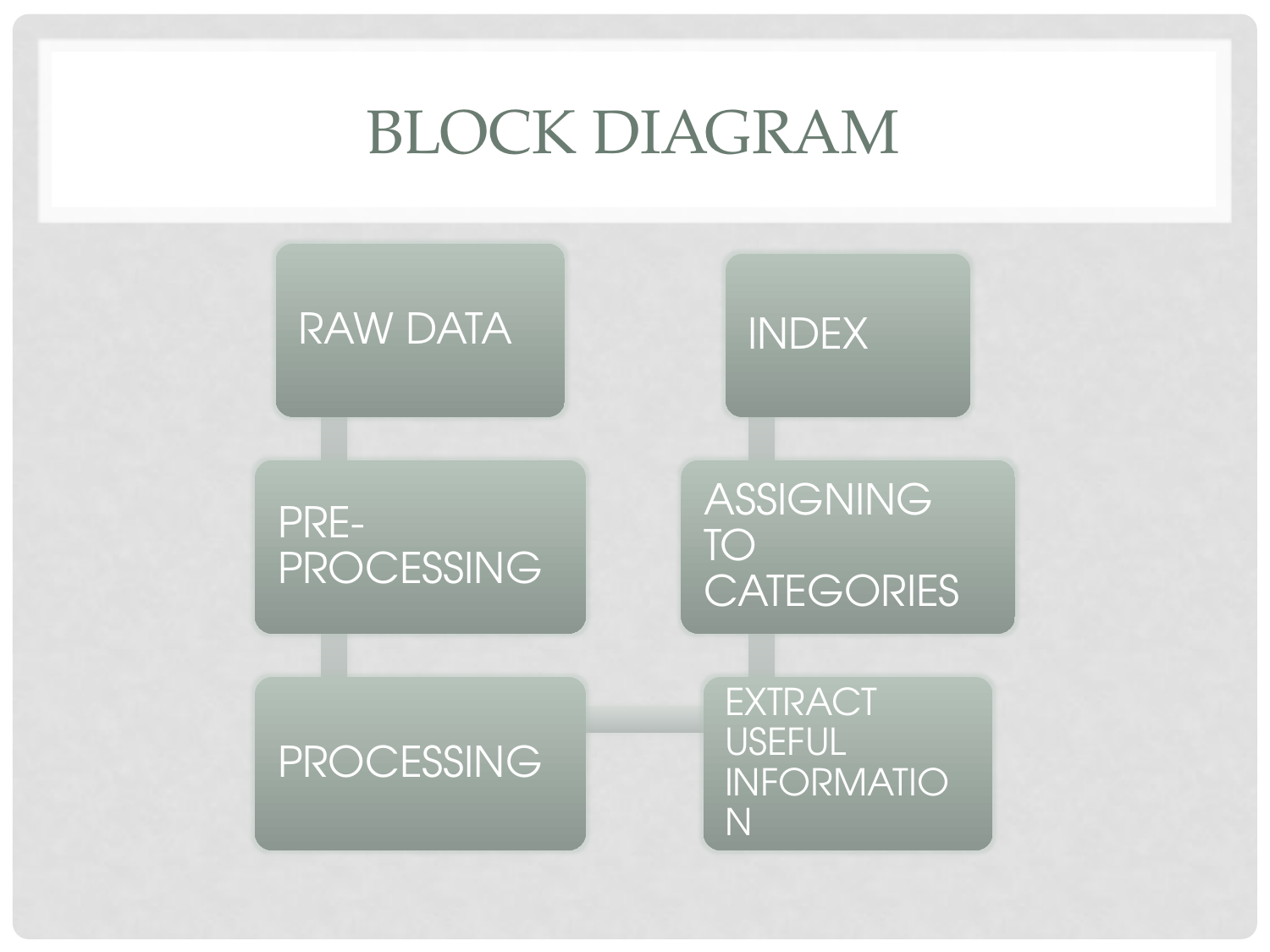

# BLOCK DIAGRAM
RAW DATA
PRE-PROCESSING
PROCESSING
EXTRACT USEFUL INFORMATION
ASSIGNING TO CATEGORIES
INDEX